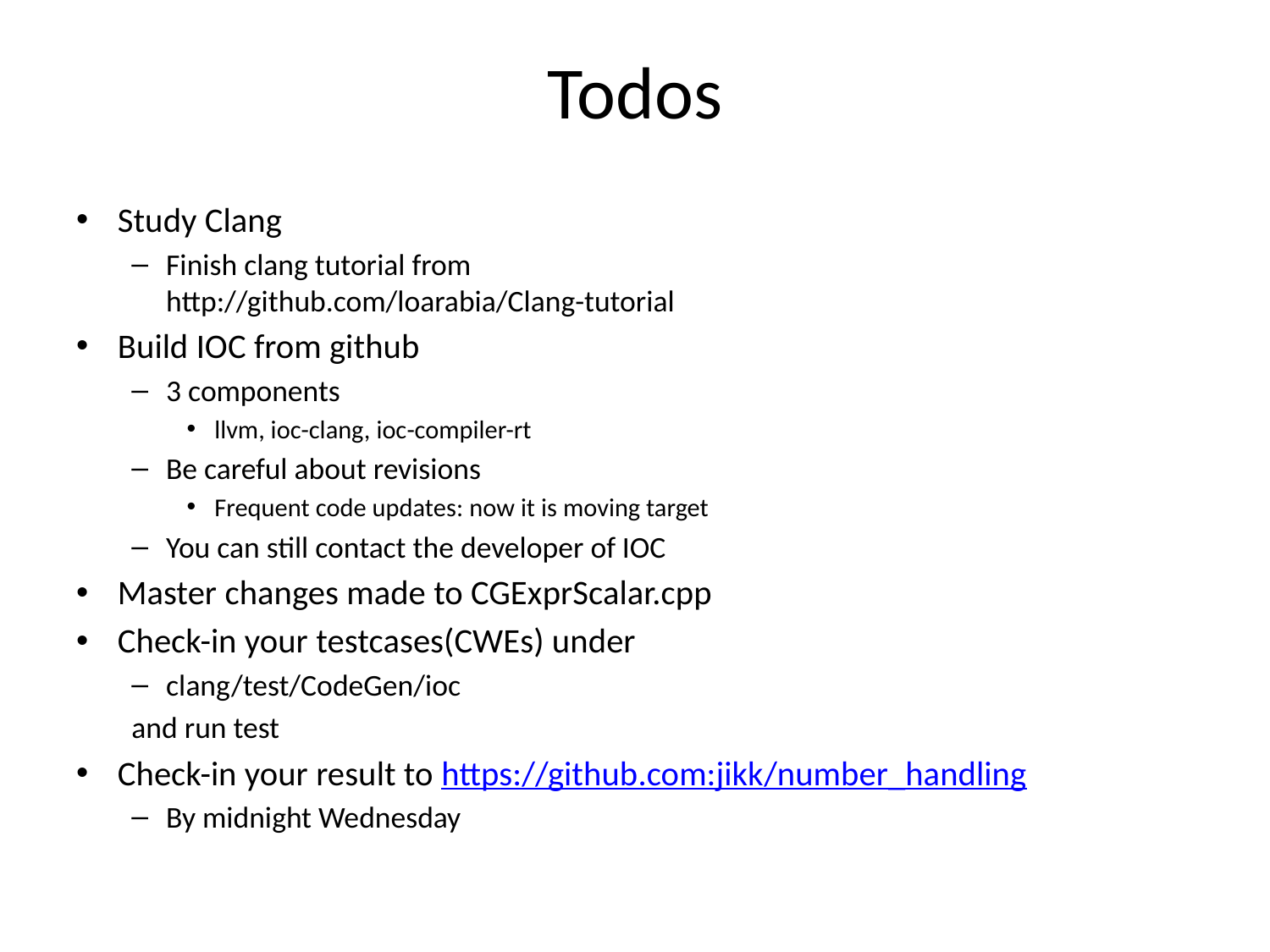

# Todos
Study Clang
Finish clang tutorial from
http://github.com/loarabia/Clang-tutorial
Build IOC from github
3 components
llvm, ioc-clang, ioc-compiler-rt
Be careful about revisions
Frequent code updates: now it is moving target
You can still contact the developer of IOC
Master changes made to CGExprScalar.cpp
Check-in your testcases(CWEs) under
clang/test/CodeGen/ioc
and run test
Check-in your result to https://github.com:jikk/number_handling
By midnight Wednesday